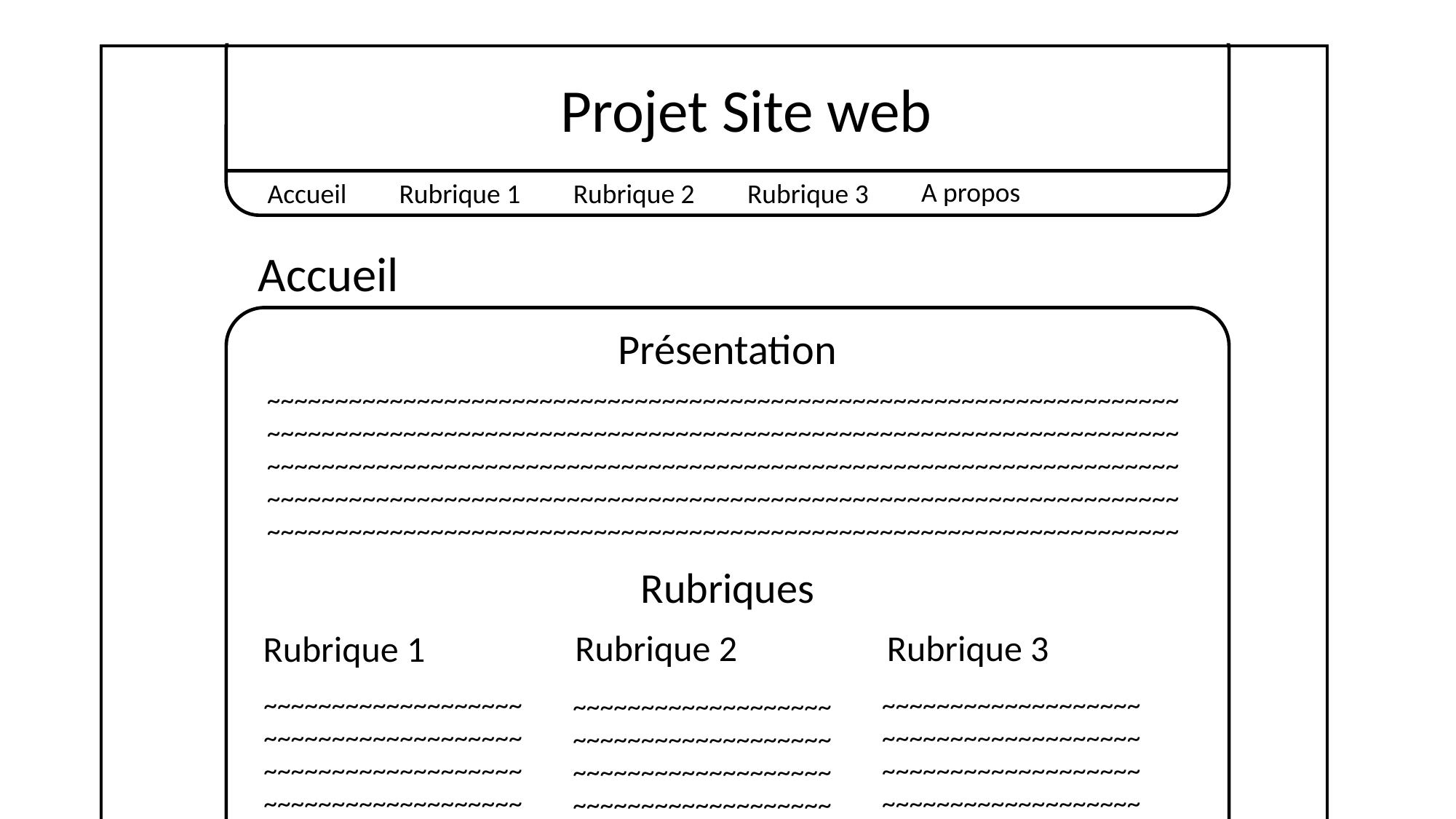

BUT INFO 1A
Hugo COLLIN, Xin ZHANG
Projet Site web
A propos
Rubrique 2
Rubrique 3
Accueil
Rubrique 1
Accueil

Présentation
~~~~~~~~~~~~~~~~~~~~~~~~~~~~~~~~~~~~~~~~~~~~~~~~~~~~~~~~~~~~~~~~~~~
~~~~~~~~~~~~~~~~~~~~~~~~~~~~~~~~~~~~~~~~~~~~~~~~~~~~~~~~~~~~~~~~~~~
~~~~~~~~~~~~~~~~~~~~~~~~~~~~~~~~~~~~~~~~~~~~~~~~~~~~~~~~~~~~~~~~~~~
~~~~~~~~~~~~~~~~~~~~~~~~~~~~~~~~~~~~~~~~~~~~~~~~~~~~~~~~~~~~~~~~~~~
~~~~~~~~~~~~~~~~~~~~~~~~~~~~~~~~~~~~~~~~~~~~~~~~~~~~~~~~~~~~~~~~~~~
Rubriques
Rubrique 2
Rubrique 3
Rubrique 1
~~~~~~~~~~~~~~~~~~~
~~~~~~~~~~~~~~~~~~~
~~~~~~~~~~~~~~~~~~~
~~~~~~~~~~~~~~~~~~~
~~~~~~~~~~~~~~~~~~~
~~~~~~~~~~~~~~~~~~~
~~~~~~~~~~~~~~~~~~~
~~~~~~~~~~~~~~~~~~~
~~~~~~~~~~~~~~~~~~~
~~~~~~~~~~~~~~~~~~~
~~~~~~~~~~~~~~~~~~~
~~~~~~~~~~~~~~~~~~~
~~~~~~~~~~~~~~~~~~~
~~~~~~~~~~~~~~~~~~~
~~~~~~~~~~~~~~~~~~~
~~~~~~~~~~~~~~~~~~~
~~~~~~~~~~~~~~~~~~~
~~~~~~~~~~~~~~~~~~~
Tous les articles         >
Tous les articles         >
Tous les articles         >